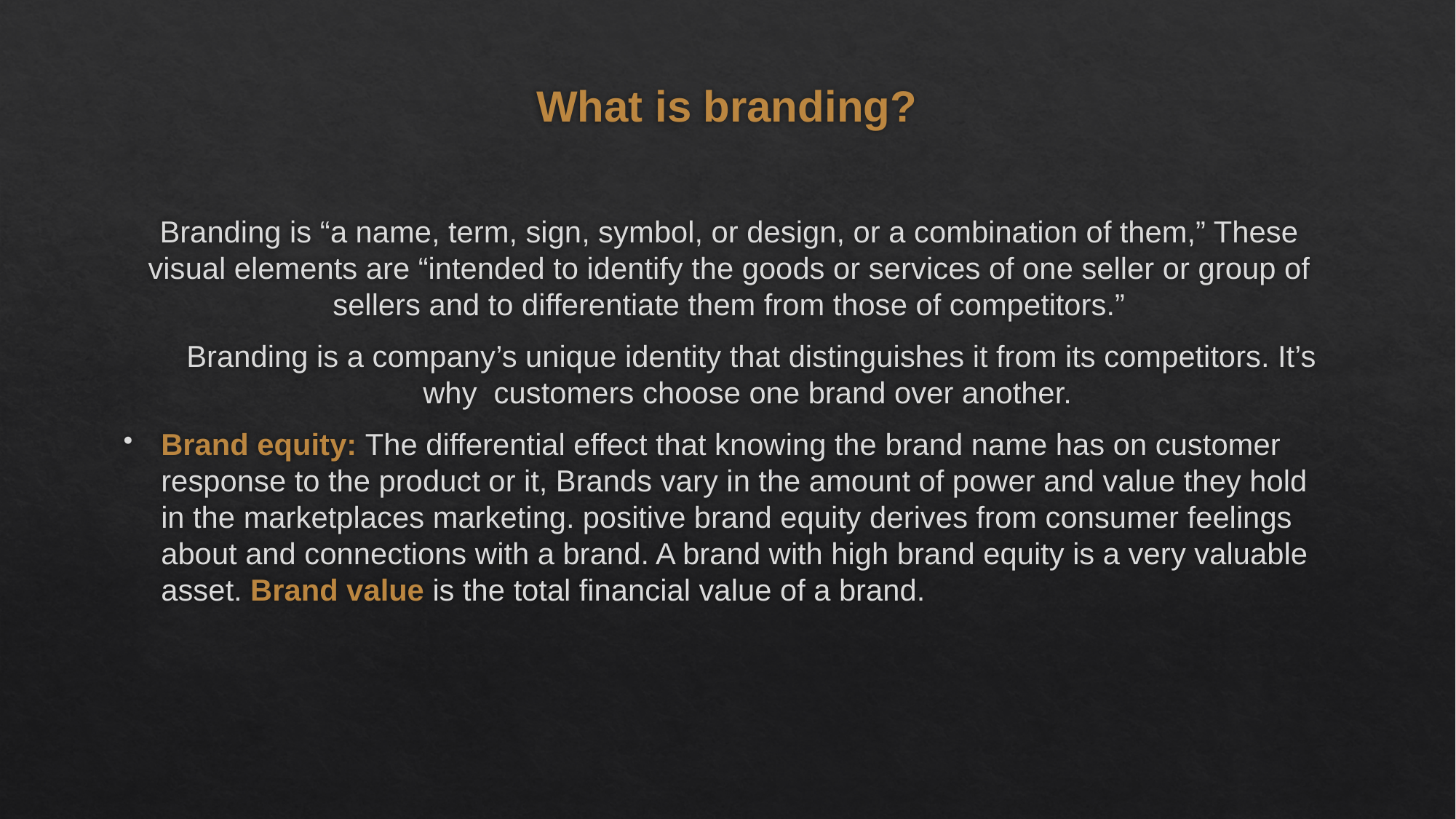

# What is branding?
Branding is “a name, term, sign, symbol, or design, or a combination of them,” These visual elements are “intended to identify the goods or services of one seller or group of sellers and to differentiate them from those of competitors.”
Branding is a company’s unique identity that distinguishes it from its competitors. It’s why  customers choose one brand over another.
Brand equity: The differential effect that knowing the brand name has on customer response to the product or it, Brands vary in the amount of power and value they hold in the marketplaces marketing. positive brand equity derives from consumer feelings about and connections with a brand. A brand with high brand equity is a very valuable asset. Brand value is the total financial value of a brand.